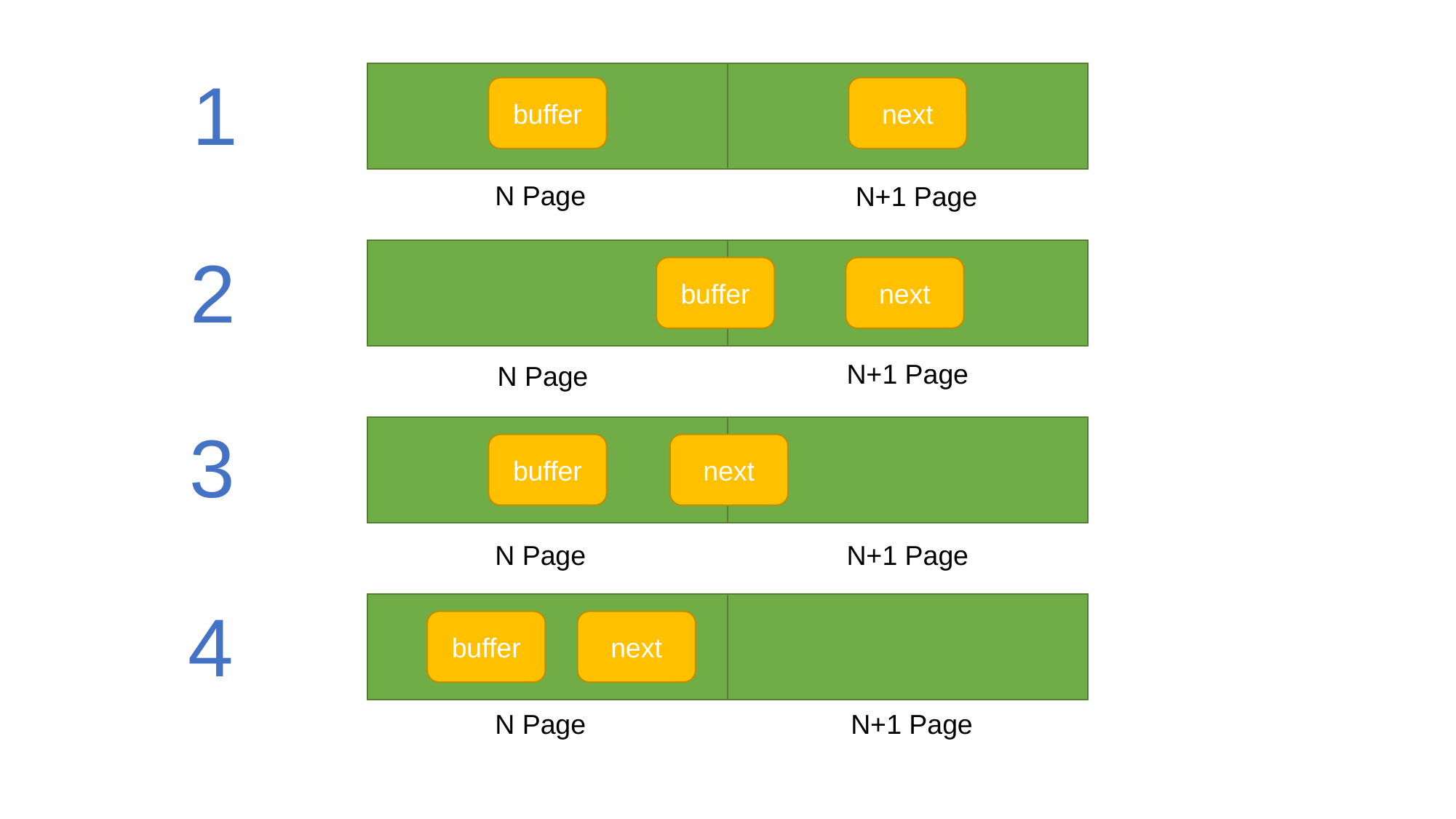

1

next
buffer
N Page
N+1 Page
2

buffer
next
N+1 Page
N Page
3

buffer
next
N Page
N+1 Page
4

buffer
next
N+1 Page
N Page